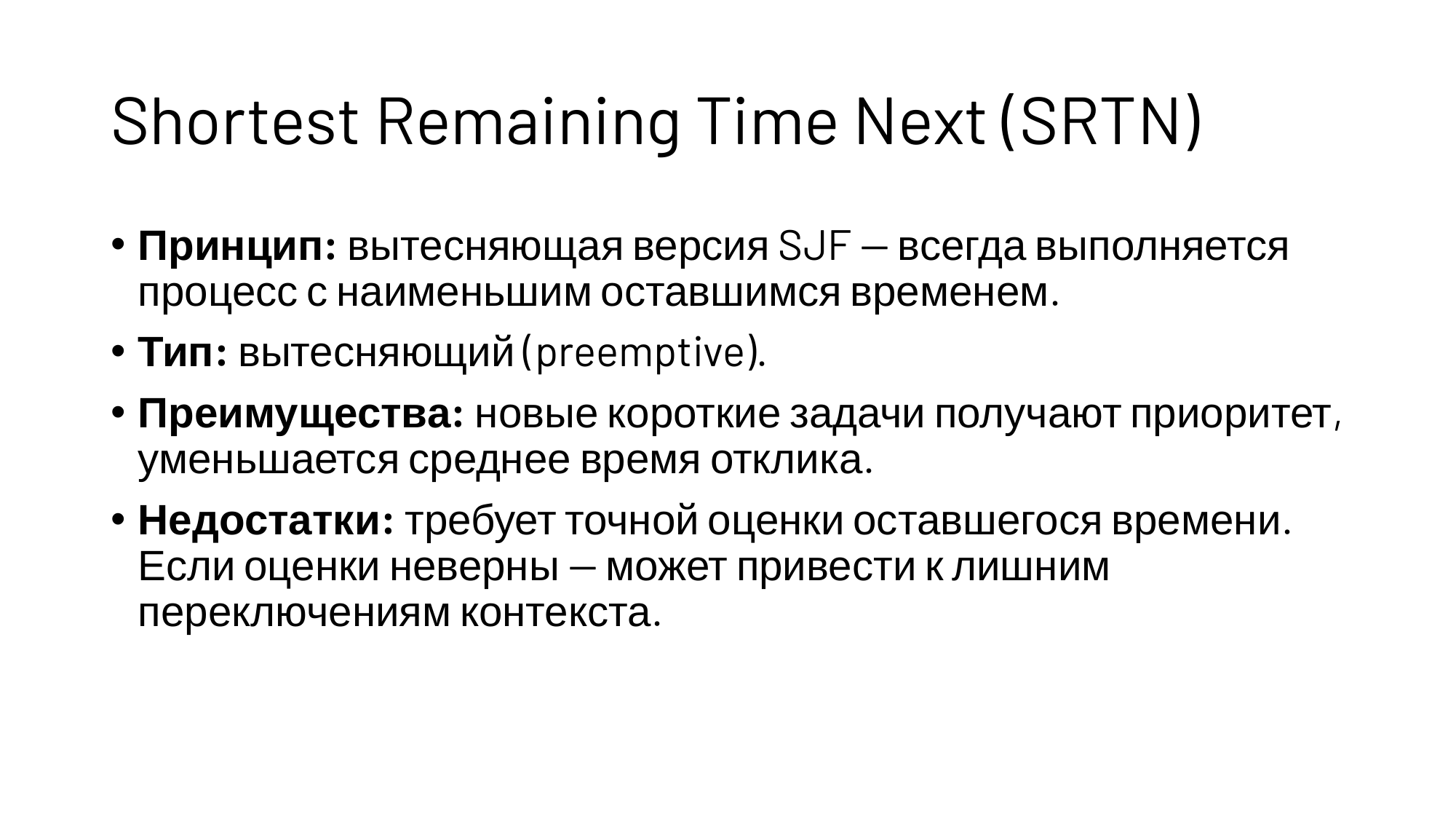

# Shortest Remaining Time Next (SRTN)
Принцип: вытесняющая версия SJF — всегда выполняется процесс с наименьшим оставшимся временем.
Тип: вытесняющий (preemptive).
Преимущества: новые короткие задачи получают приоритет, уменьшается среднее время отклика.
Недостатки: требует точной оценки оставшегося времени.
Если оценки неверны — может привести к лишним переключениям контекста.